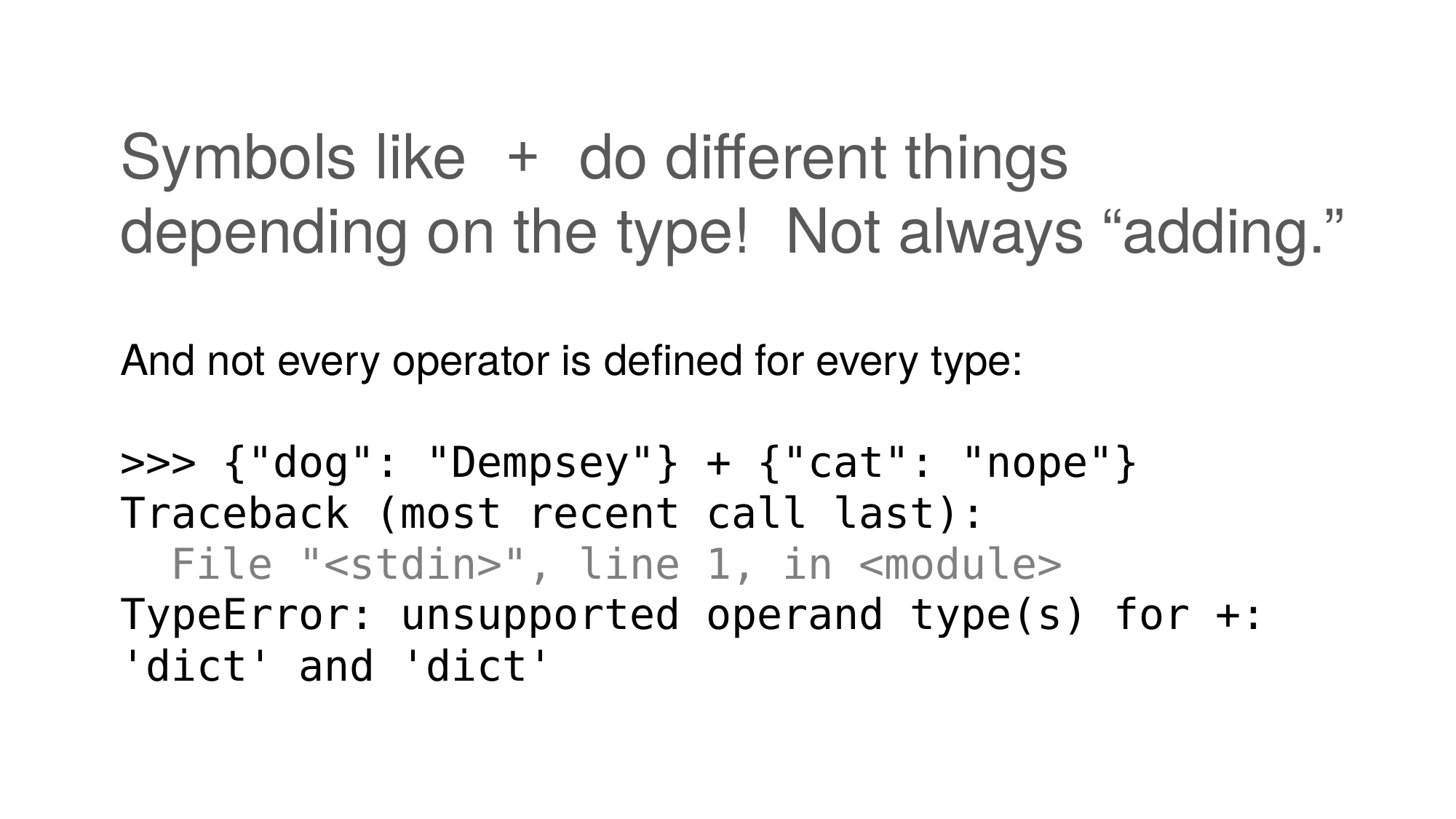

# Symbols like + do different things depending on the type!  Not always “adding.”
And not every operator is defined for every type:

>>> {"dog": "Dempsey"} + {"cat": "nope"}
Traceback (most recent call last):
  File "<stdin>", line 1, in <module>
TypeError: unsupported operand type(s) for +: 'dict' and 'dict'